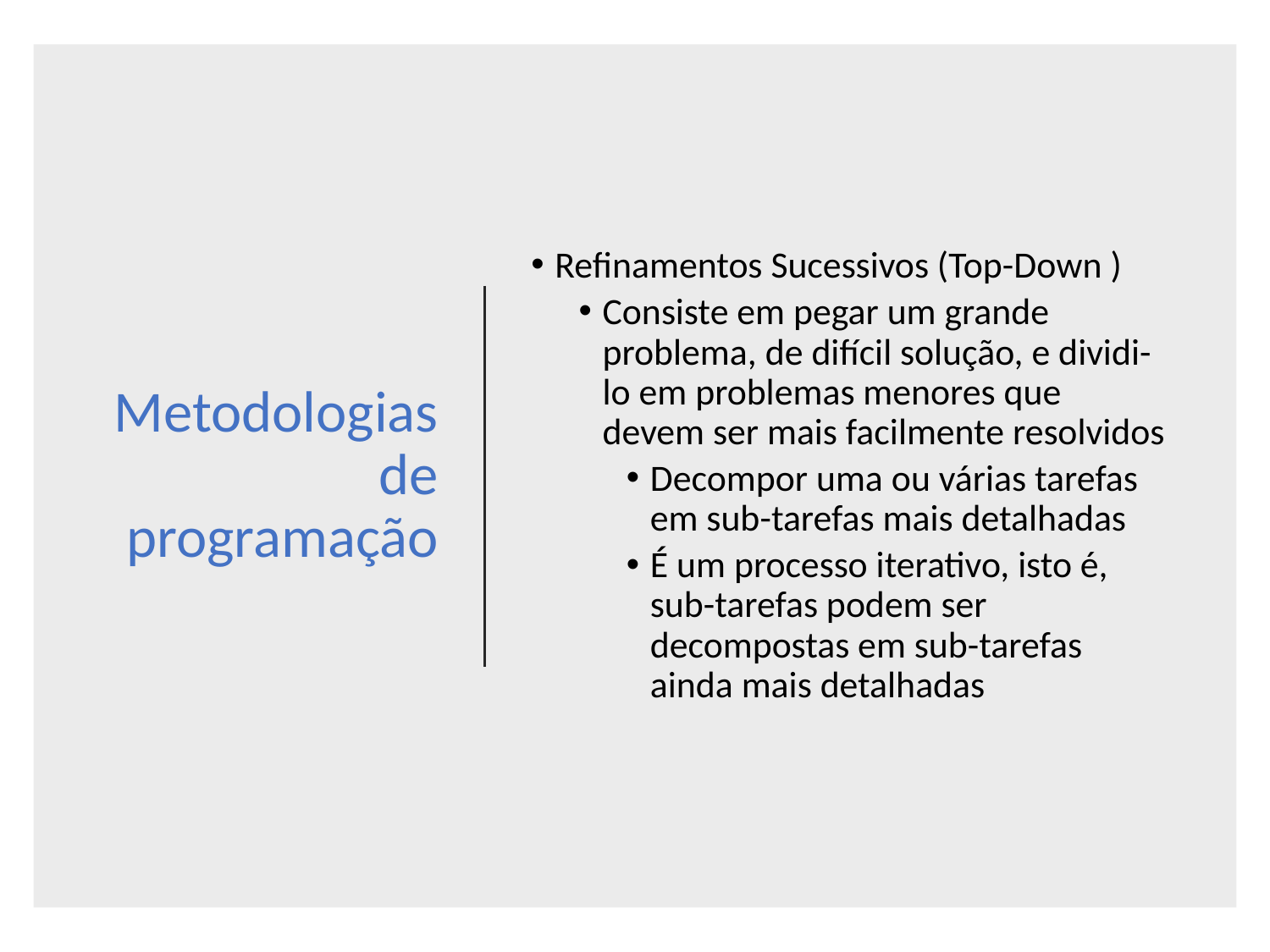

# Metodologias de programação
Refinamentos Sucessivos (Top-Down )
Consiste em pegar um grande problema, de difícil solução, e dividi-lo em problemas menores que devem ser mais facilmente resolvidos
Decompor uma ou várias tarefas em sub-tarefas mais detalhadas
É um processo iterativo, isto é, sub-tarefas podem ser decompostas em sub-tarefas ainda mais detalhadas